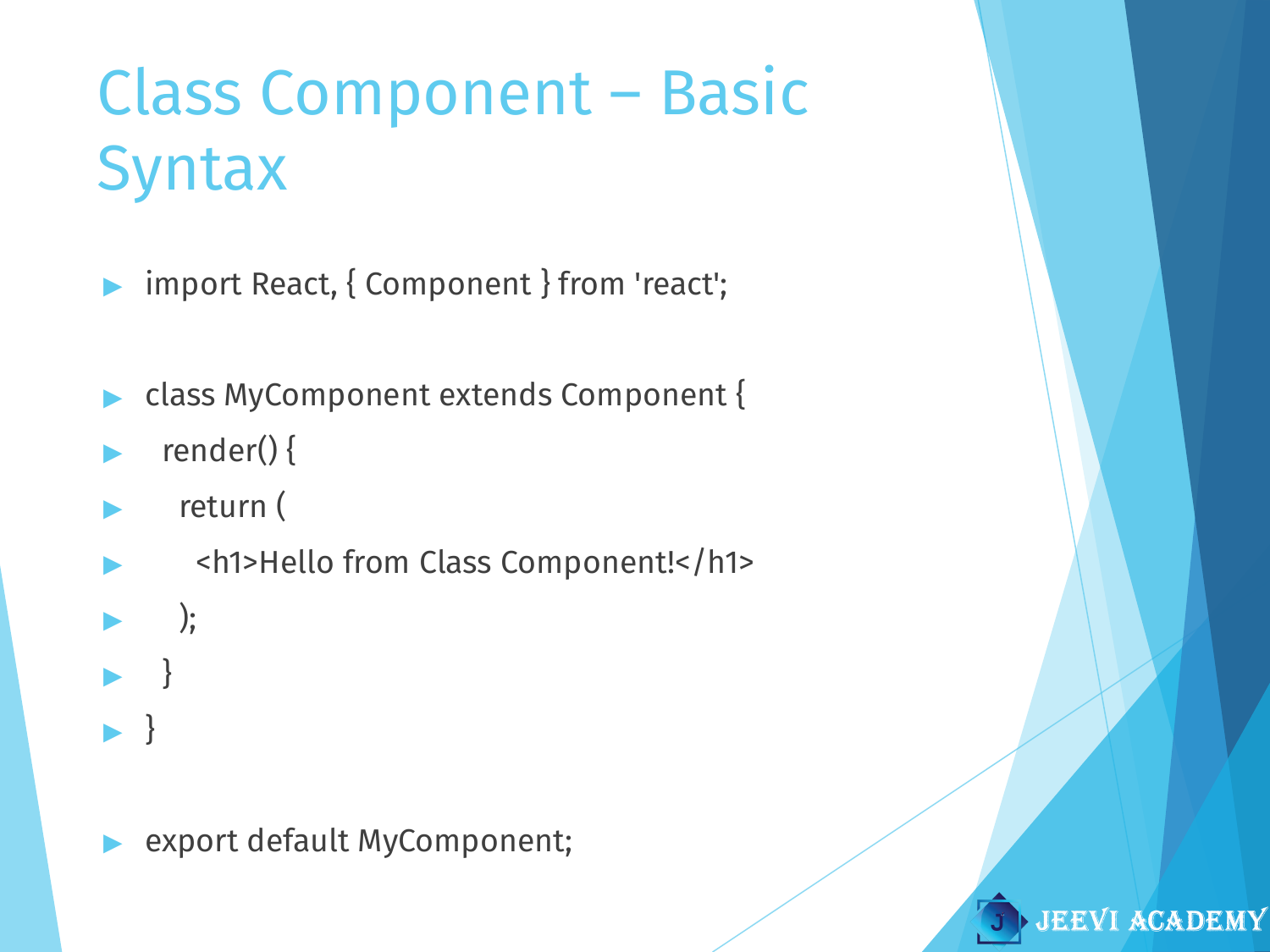

# Class Component – Basic Syntax
import React, { Component } from 'react';

class MyComponent extends Component {
  render() {
    return (
      <h1>Hello from Class Component!</h1>
    );
  }
}

export default MyComponent;